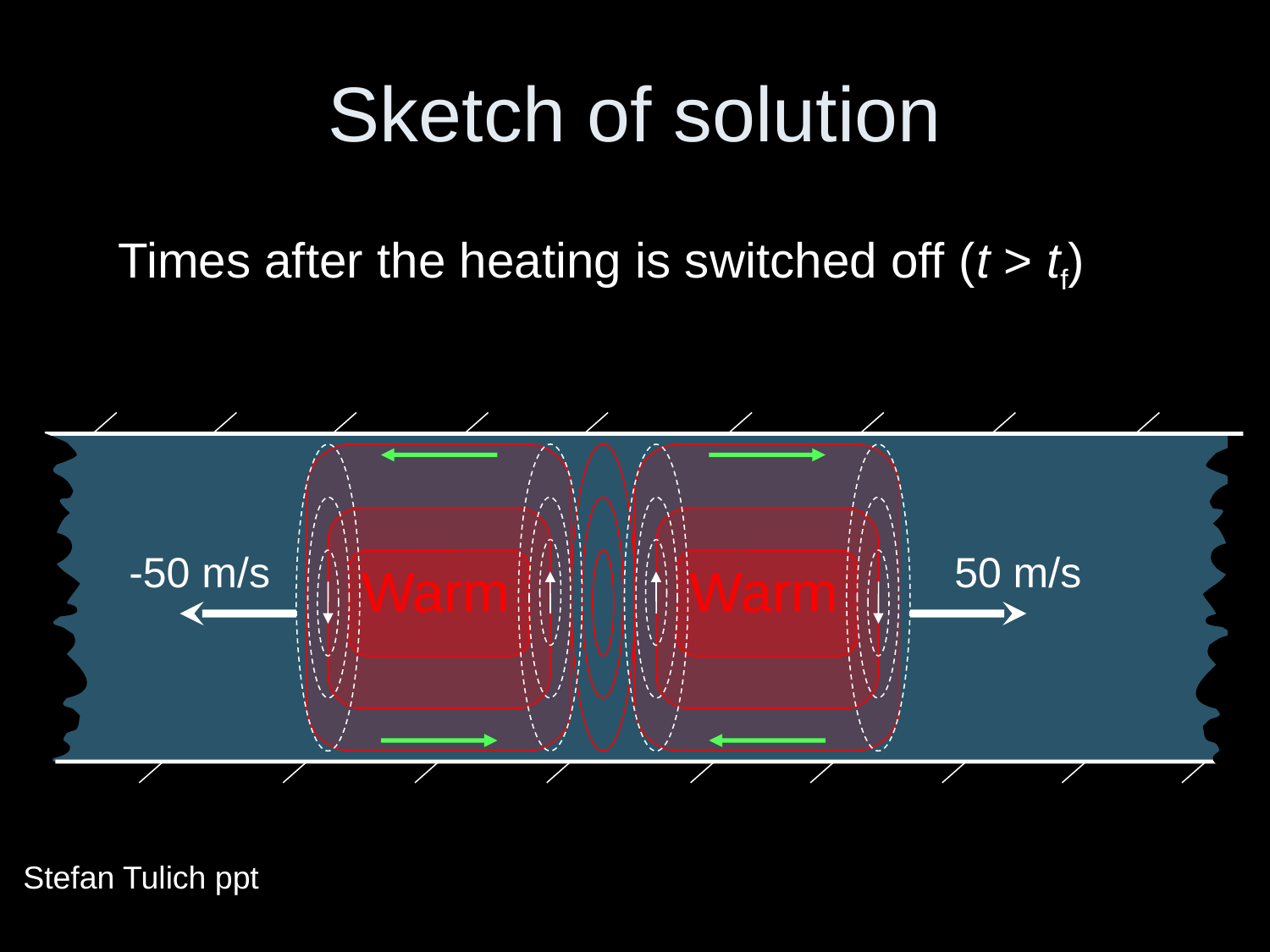

# Sketch of solution
Times after the heating is switched off (t > tf)

-50 m/s
50 m/s

Warm

Warm

Stefan Tulich ppt